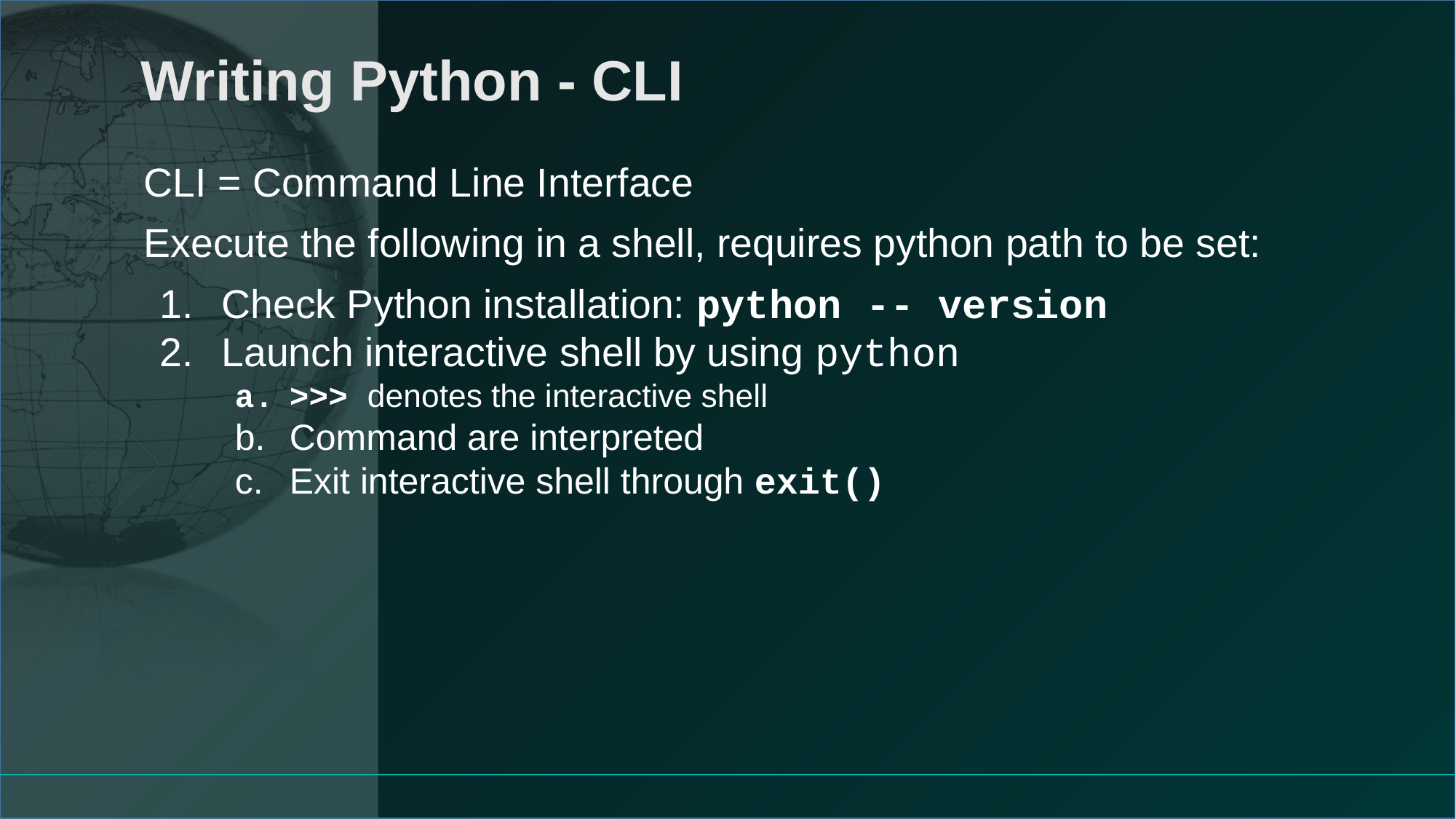

# Writing Python - CLI
CLI = Command Line Interface
Execute the following in a shell, requires python path to be set:
Check Python installation: python -- version
Launch interactive shell by using python
>>> denotes the interactive shell
Command are interpreted
Exit interactive shell through exit()